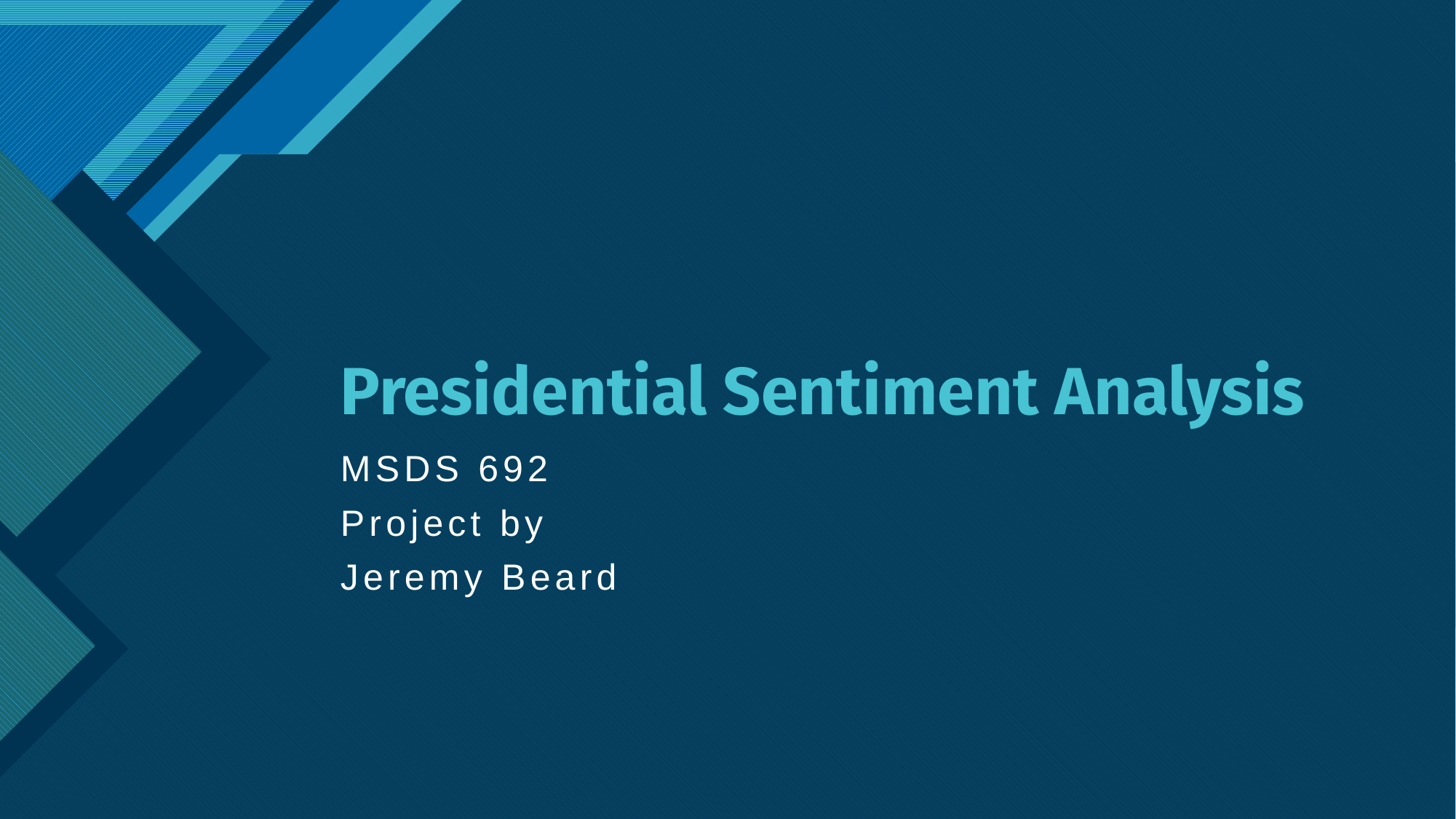

# Presidential Sentiment Analysis
MSDS 692
Project by
Jeremy Beard